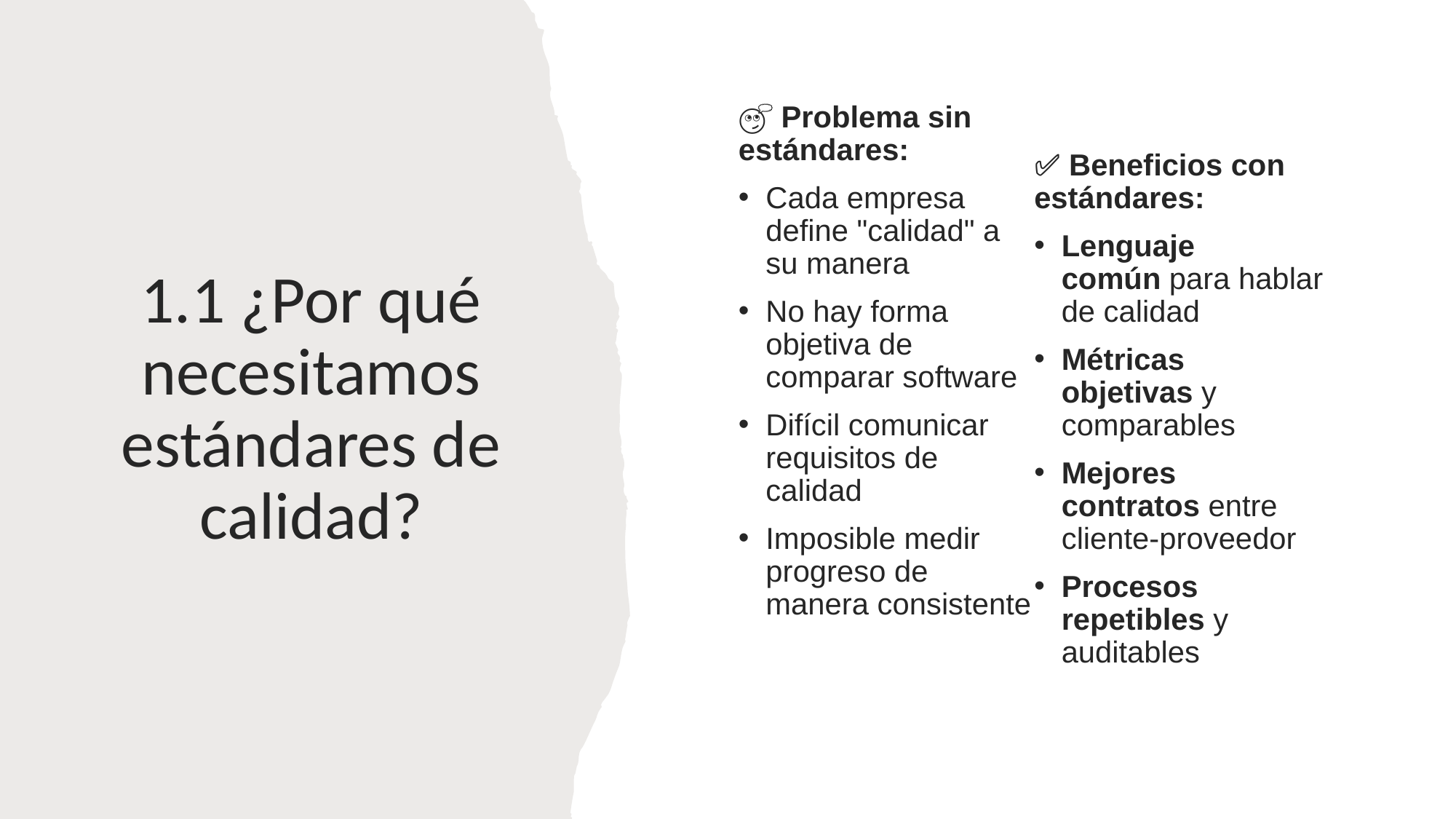

🤔 Problema sin estándares:
Cada empresa define "calidad" a su manera
No hay forma objetiva de comparar software
Difícil comunicar requisitos de calidad
Imposible medir progreso de manera consistente

✅ Beneficios con estándares:
Lenguaje común para hablar de calidad
Métricas objetivas y comparables
Mejores contratos entre cliente-proveedor
Procesos repetibles y auditables

# 1.1 ¿Por qué necesitamos estándares de calidad?